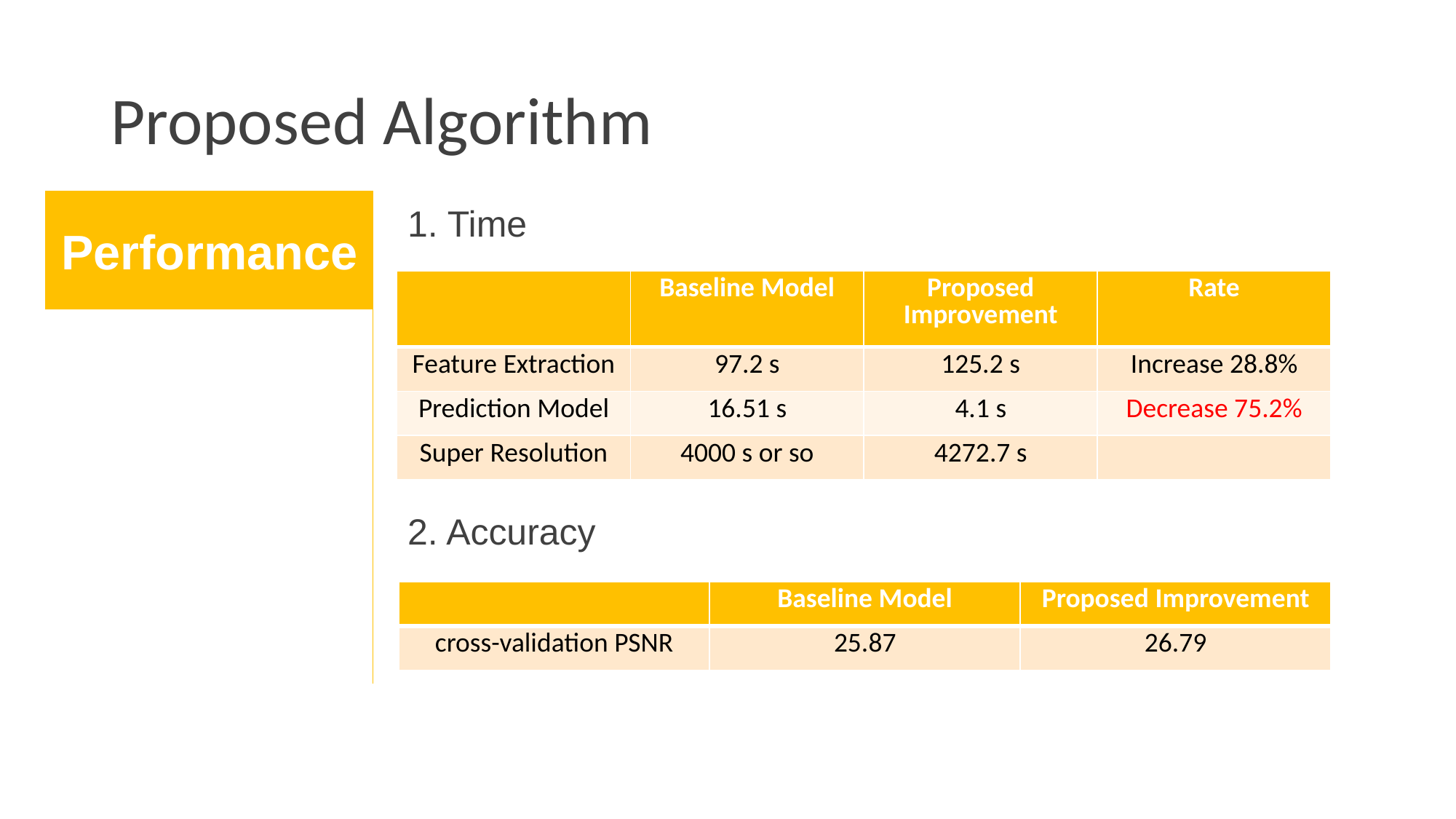

# Proposed Algorithm
Performance
1. Time
|  | Baseline Model | Proposed Improvement | Rate |
| --- | --- | --- | --- |
| Feature Extraction | 97.2 s | 125.2 s | Increase 28.8% |
| Prediction Model | 16.51 s | 4.1 s | Decrease 75.2% |
| Super Resolution | 4000 s or so | 4272.7 s |  |
2. Accuracy
|  | Baseline Model | Proposed Improvement |
| --- | --- | --- |
| cross-validation PSNR | 25.87 | 26.79 |